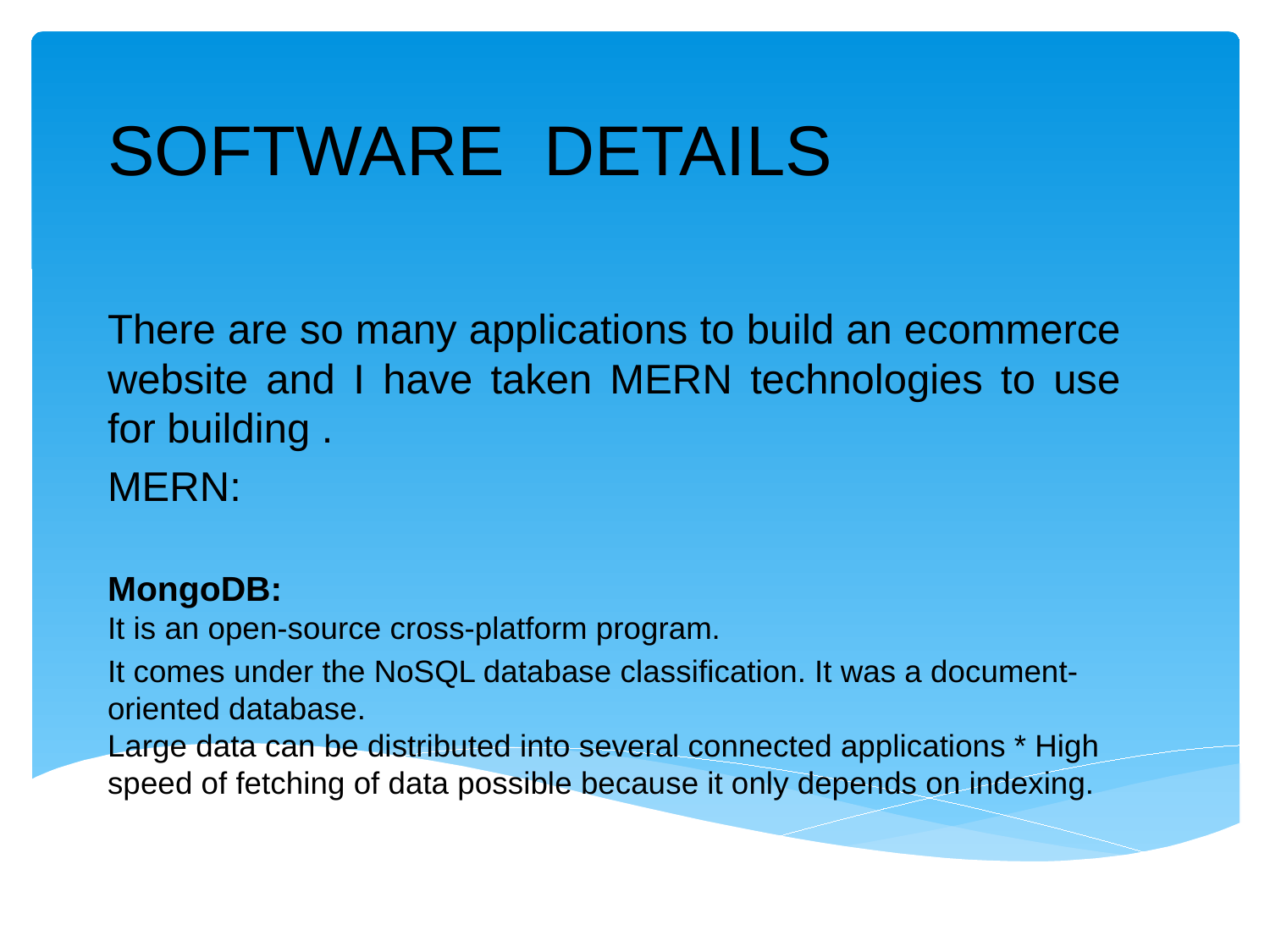

# SOFTWARE  DETAILS
There are so many applications to build an ecommerce website and I have taken MERN technologies to use for building .
MERN:
MongoDB:
It is an open-source cross-platform program.
It comes under the NoSQL database classification. It was a document-oriented database.
Large data can be distributed into several connected applications * High speed of fetching of data possible because it only depends on indexing.